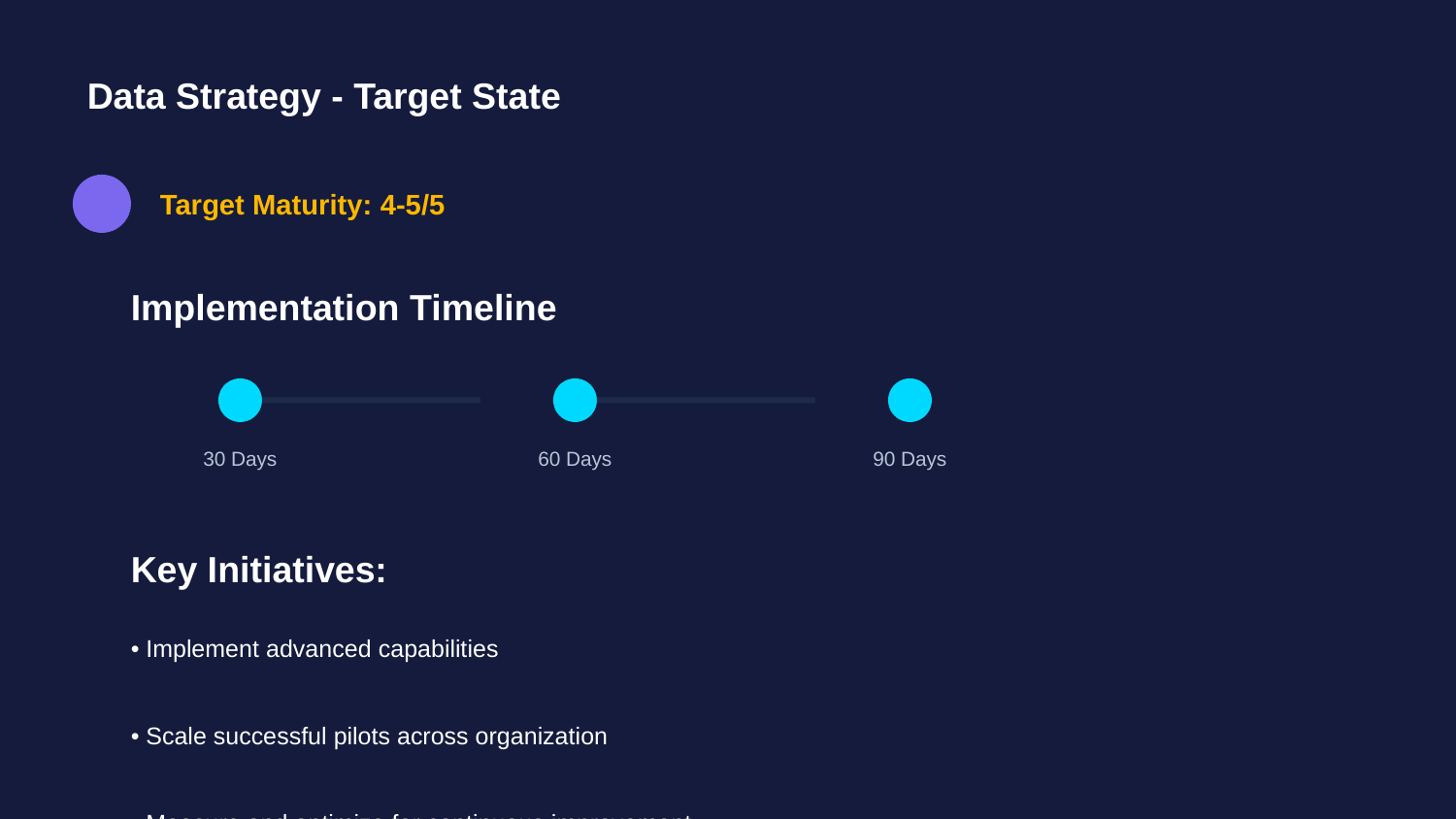

Data Strategy - Target State

Target Maturity: 4-5/5
Implementation Timeline

30 Days
60 Days
90 Days
Key Initiatives:
• Implement advanced capabilities
• Scale successful pilots across organization
• Measure and optimize for continuous improvement